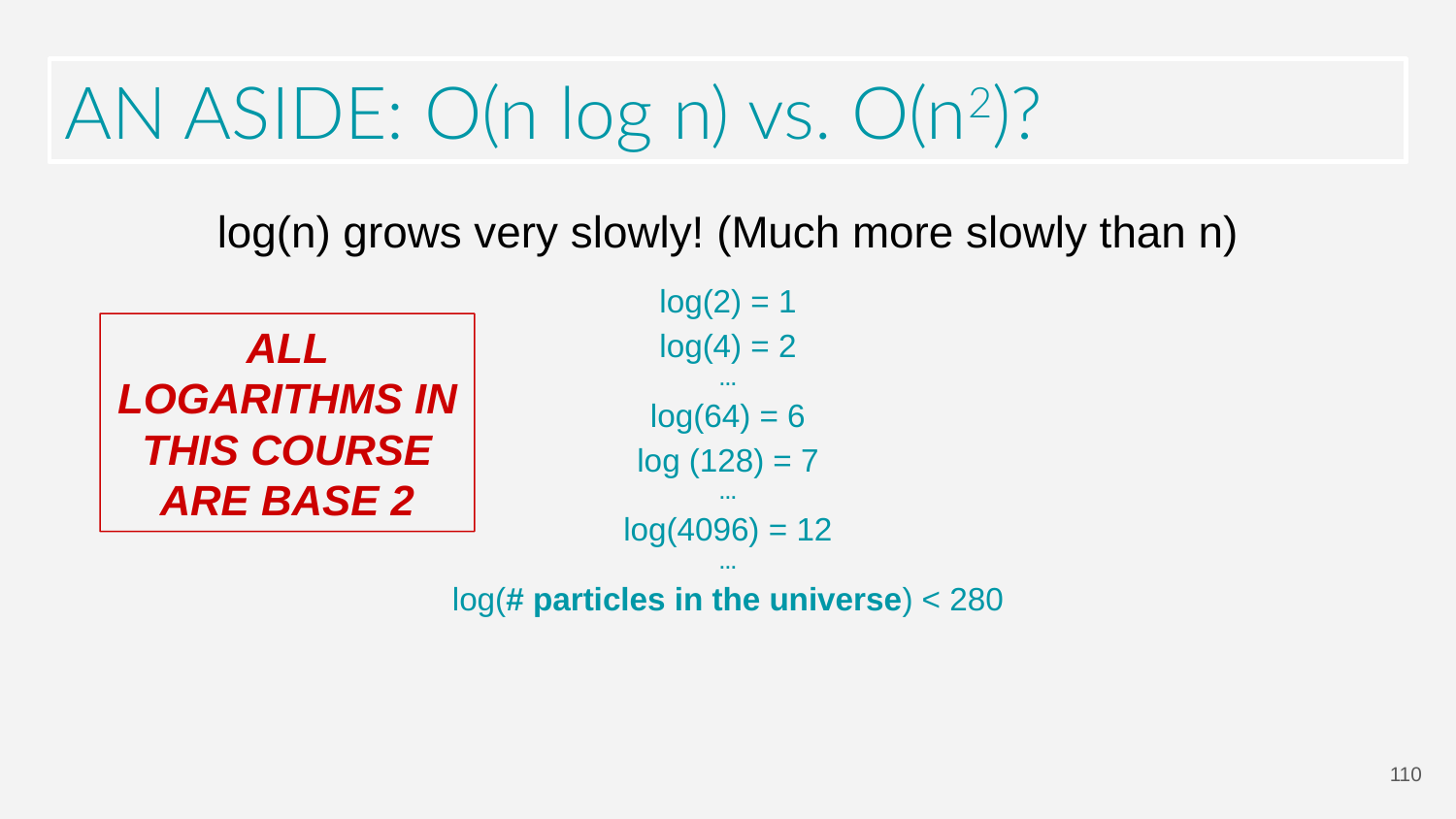

AN ASIDE: O(n log n) vs. O(n2)?
log(n) grows very slowly! (Much more slowly than n)
log(2) = 1
log(4) = 2
…
log(64) = 6
log (128) = 7
…
log(4096) = 12
…
log(# particles in the universe) < 280
ALL LOGARITHMS IN THIS COURSE ARE BASE 2
110